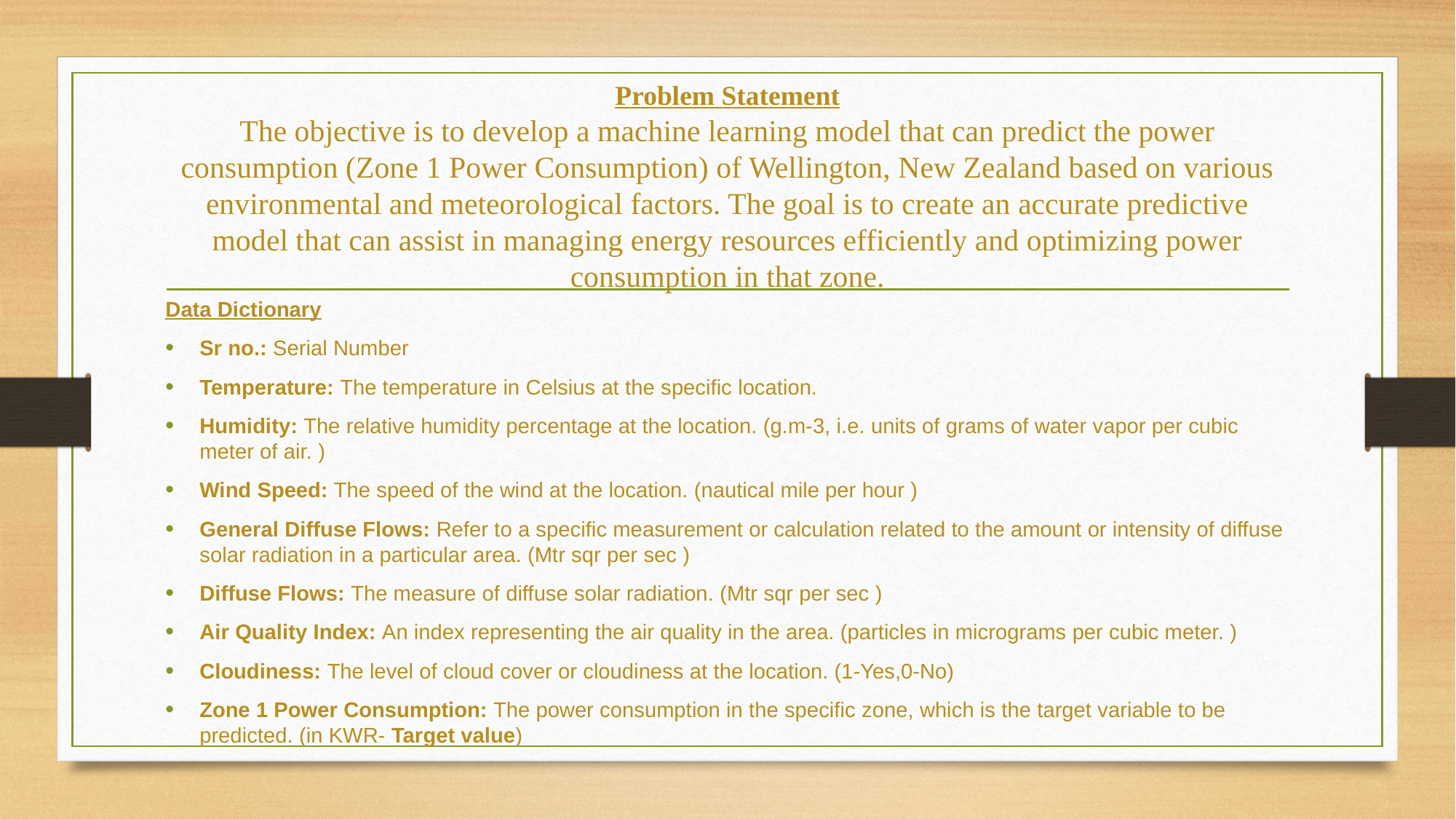

# Problem Statement The objective is to develop a machine learning model that can predict the power consumption (Zone 1 Power Consumption) of Wellington, New Zealand based on various environmental and meteorological factors. The goal is to create an accurate predictive model that can assist in managing energy resources efficiently and optimizing power consumption in that zone.
Data Dictionary
Sr no.: Serial Number
Temperature: The temperature in Celsius at the specific location.
Humidity: The relative humidity percentage at the location. (g.m-3, i.e. units of grams of water vapor per cubic meter of air. )
Wind Speed: The speed of the wind at the location. (nautical mile per hour )
General Diffuse Flows: Refer to a specific measurement or calculation related to the amount or intensity of diffuse solar radiation in a particular area. (Mtr sqr per sec )
Diffuse Flows: The measure of diffuse solar radiation. (Mtr sqr per sec )
Air Quality Index: An index representing the air quality in the area. (particles in micrograms per cubic meter. )
Cloudiness: The level of cloud cover or cloudiness at the location. (1-Yes,0-No)
Zone 1 Power Consumption: The power consumption in the specific zone, which is the target variable to be predicted. (in KWR- Target value)